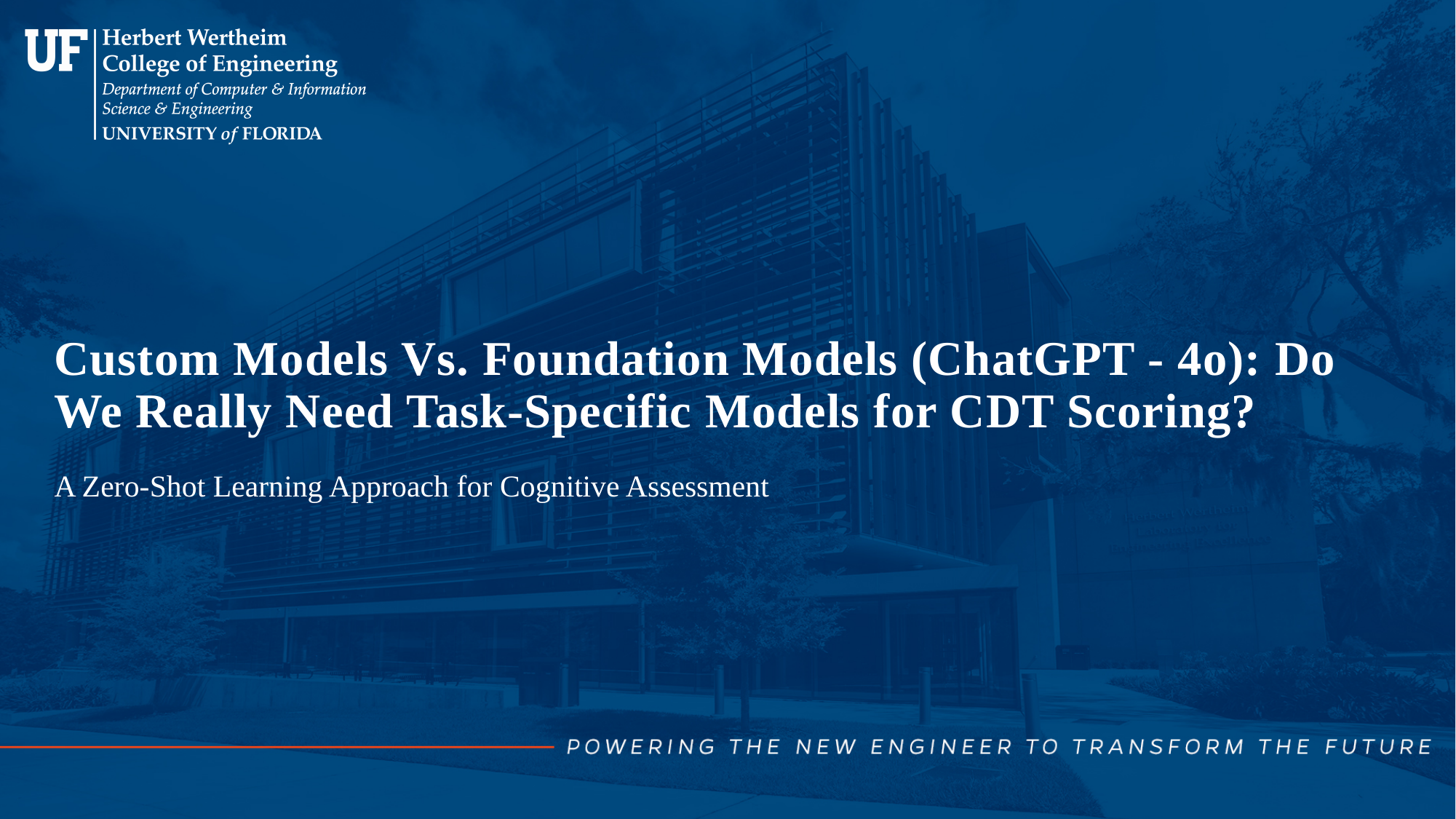

# Custom Models Vs. Foundation Models (ChatGPT - 4o): Do We Really Need Task-Specific Models for CDT Scoring?
A Zero-Shot Learning Approach for Cognitive Assessment